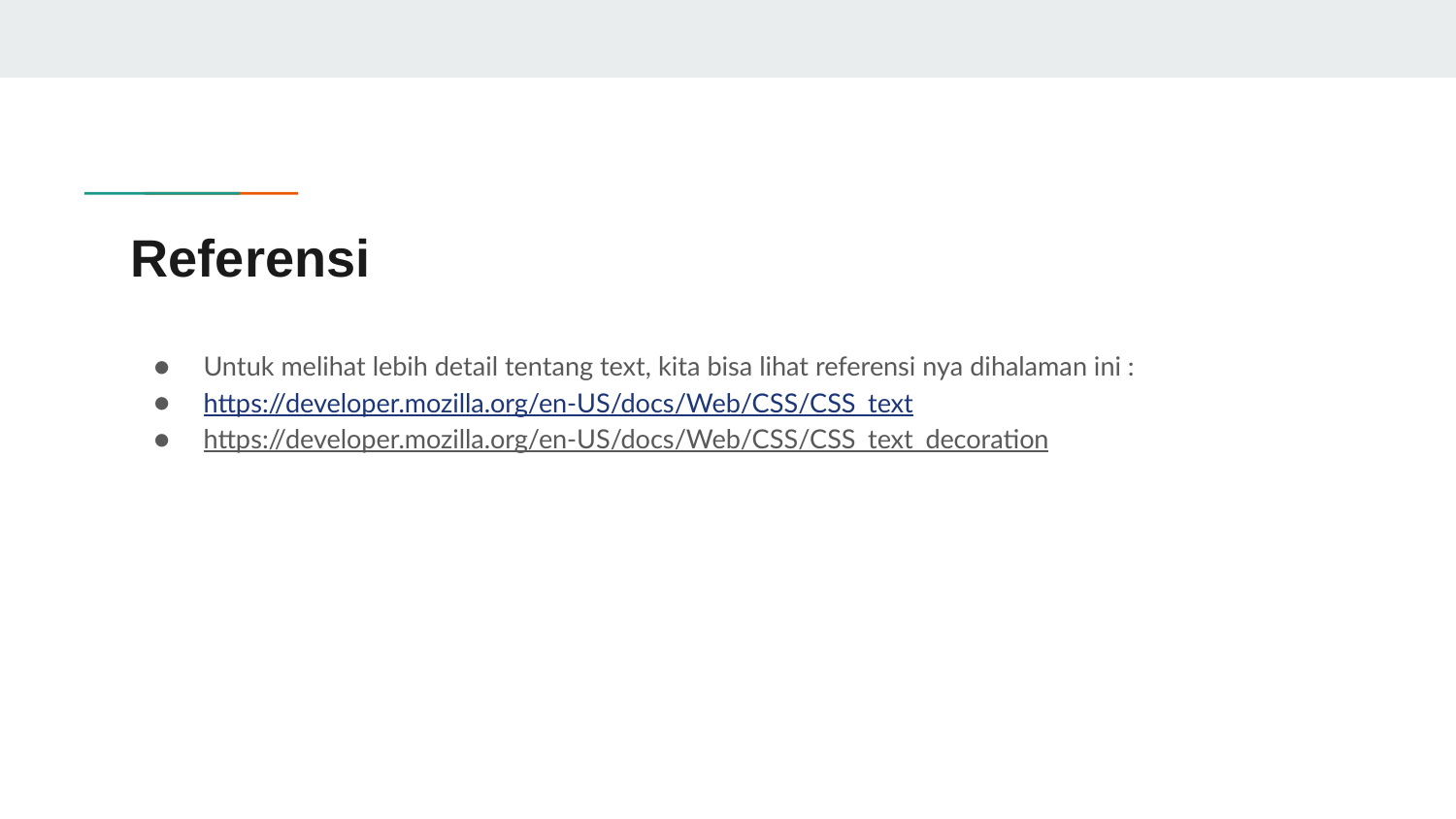

# Referensi
Untuk melihat lebih detail tentang text, kita bisa lihat referensi nya dihalaman ini :
https://developer.mozilla.org/en-US/docs/Web/CSS/CSS_text
https://developer.mozilla.org/en-US/docs/Web/CSS/CSS_text_decoration